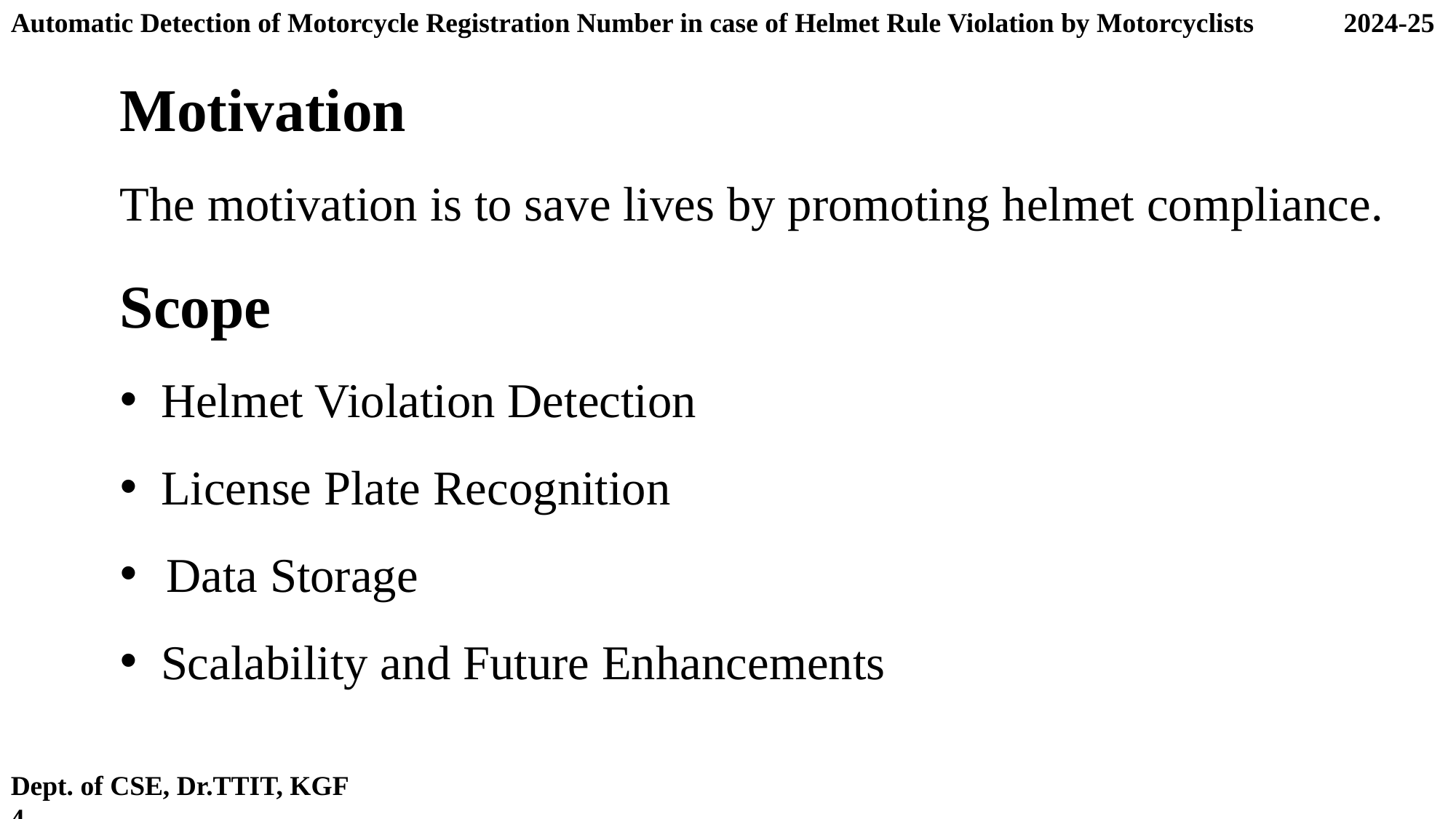

Automatic Detection of Motorcycle Registration Number in case of Helmet Rule Violation by Motorcyclists             2024-25
	Motivation
	The motivation is to save lives by promoting helmet compliance.
	Scope
Helmet Violation Detection
License Plate Recognition
 Data Storage
Scalability and Future Enhancements
Dept. of CSE, Dr.TTIT, KGF                                                                                                                                                             4